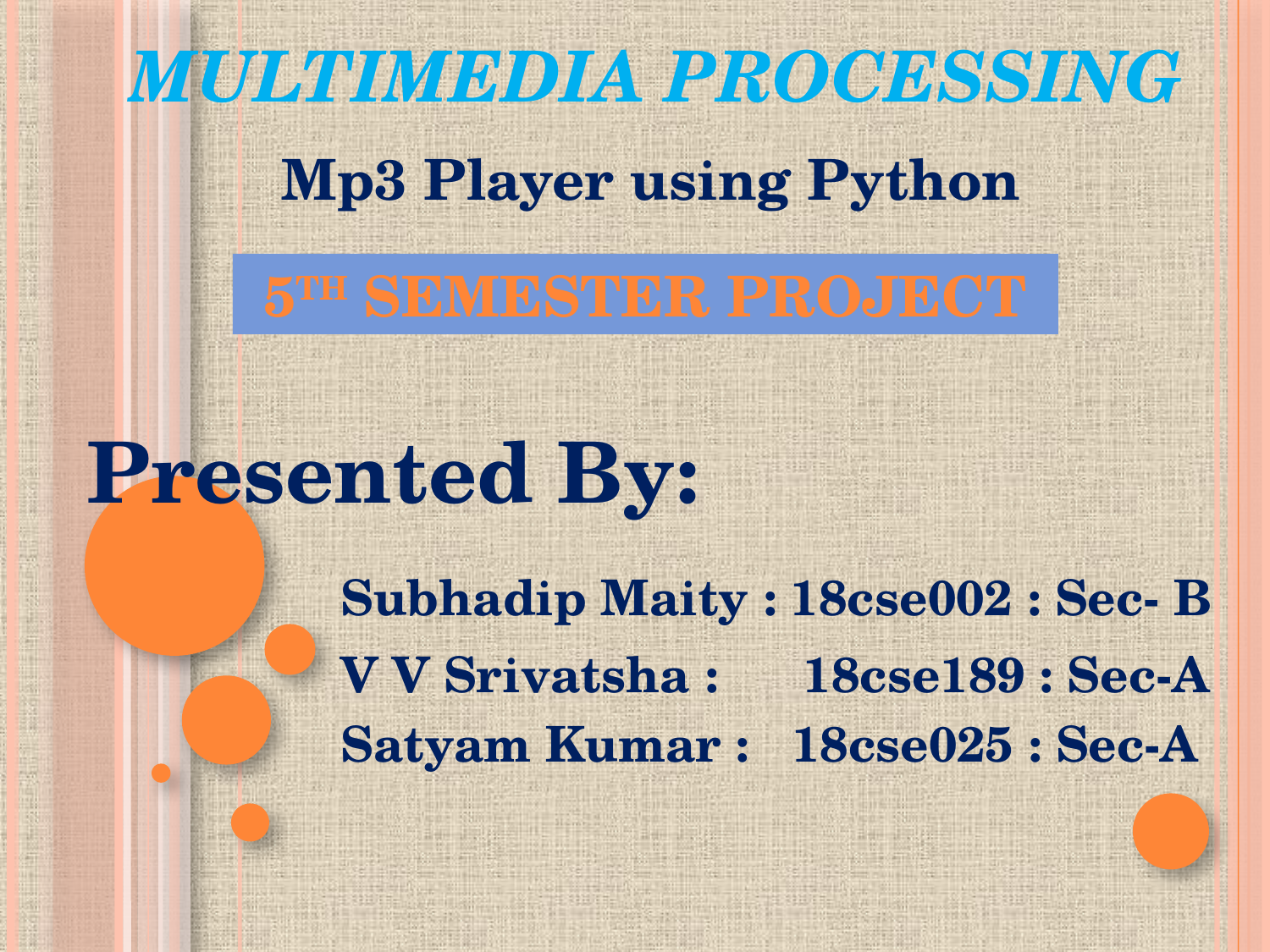

# Multimedia Processing
Mp3 Player using Python
5th Semester Project
Presented By:
		Subhadip Maity : 18cse002 : Sec- B
		V V Srivatsha :      18cse189 : Sec-A
		Satyam Kumar :   18cse025 : Sec-A